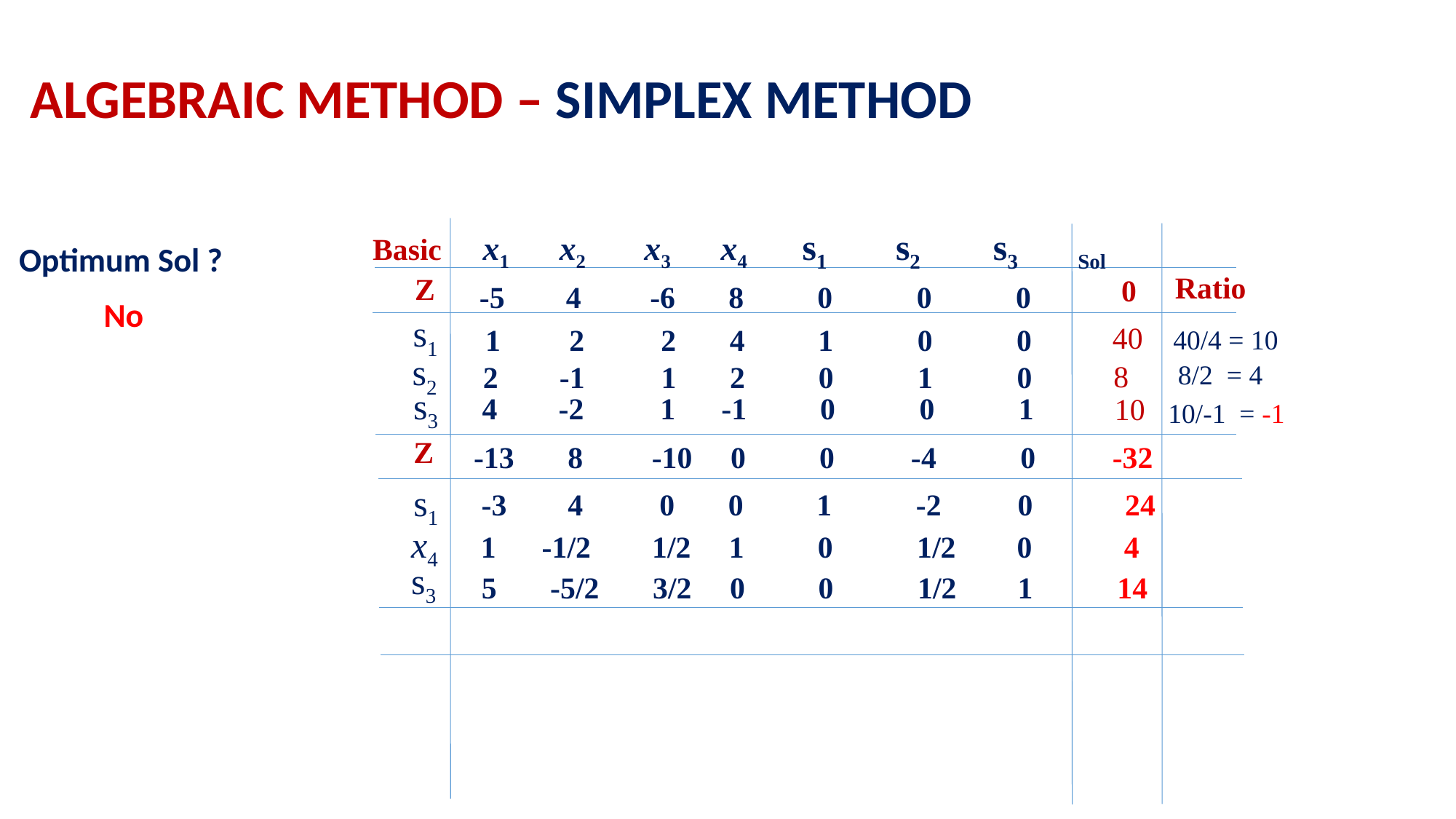

ALGEBRAIC METHOD – SIMPLEX METHOD
x1      x2       x3      x4       s1             s2        s3       Sol
Basic
  0

 s1
 40

 s2
 8

 s3
 10

Z
Optimum Sol ?
Ratio
Z
-5        4         -6       8          0           0           0
No
1         2          2       4          1           0           0
 40/4 = 10

2        -1          1       2          0           1           0
  8/2  = 4

 4        -2          1      -1          0           0           1
  10/-1  = -1

-13       8         -10     0          0          -4           0          -32
 s1
-3        4          0       0          1           -2          0            24
 x4
1      -1/2        1/2     1          0           1/2        0            4
 s3
 5       -5/2       3/2     0          0           1/2        1           14